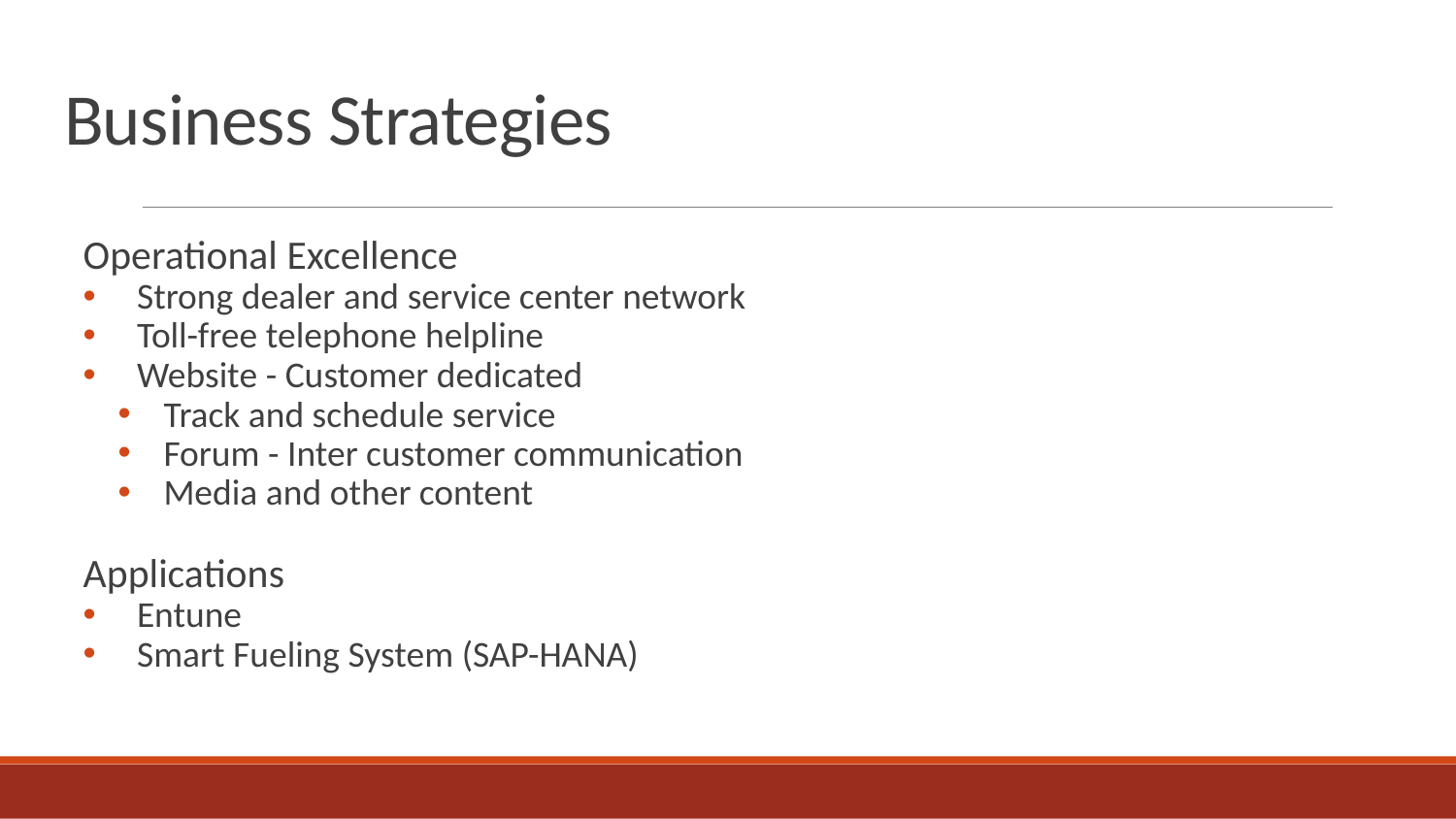

# Business Strategies
Operational Excellence
Strong dealer and service center network
Toll-free telephone helpline
Website - Customer dedicated
Track and schedule service
Forum - Inter customer communication
Media and other content

Applications
Entune
Smart Fueling System (SAP-HANA)